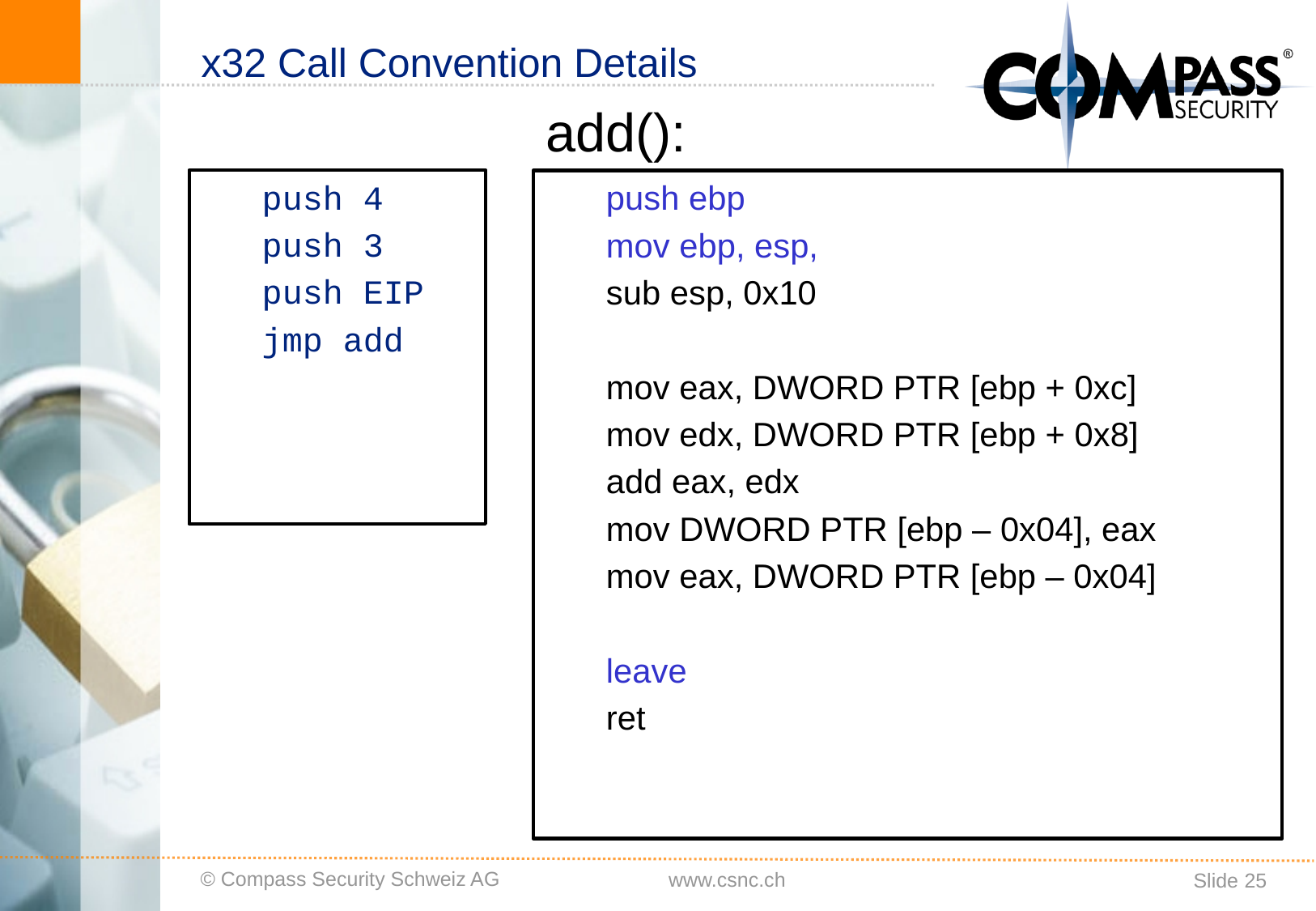

# x32 Call Convention Details
add():
push 4
push 3
push EIP
jmp add
push ebp
mov ebp, esp,
sub esp, 0x10

mov eax, DWORD PTR [ebp + 0xc]
mov edx, DWORD PTR [ebp + 0x8]
add eax, edx
mov DWORD PTR [ebp – 0x04], eax
mov eax, DWORD PTR [ebp – 0x04]

leave
ret